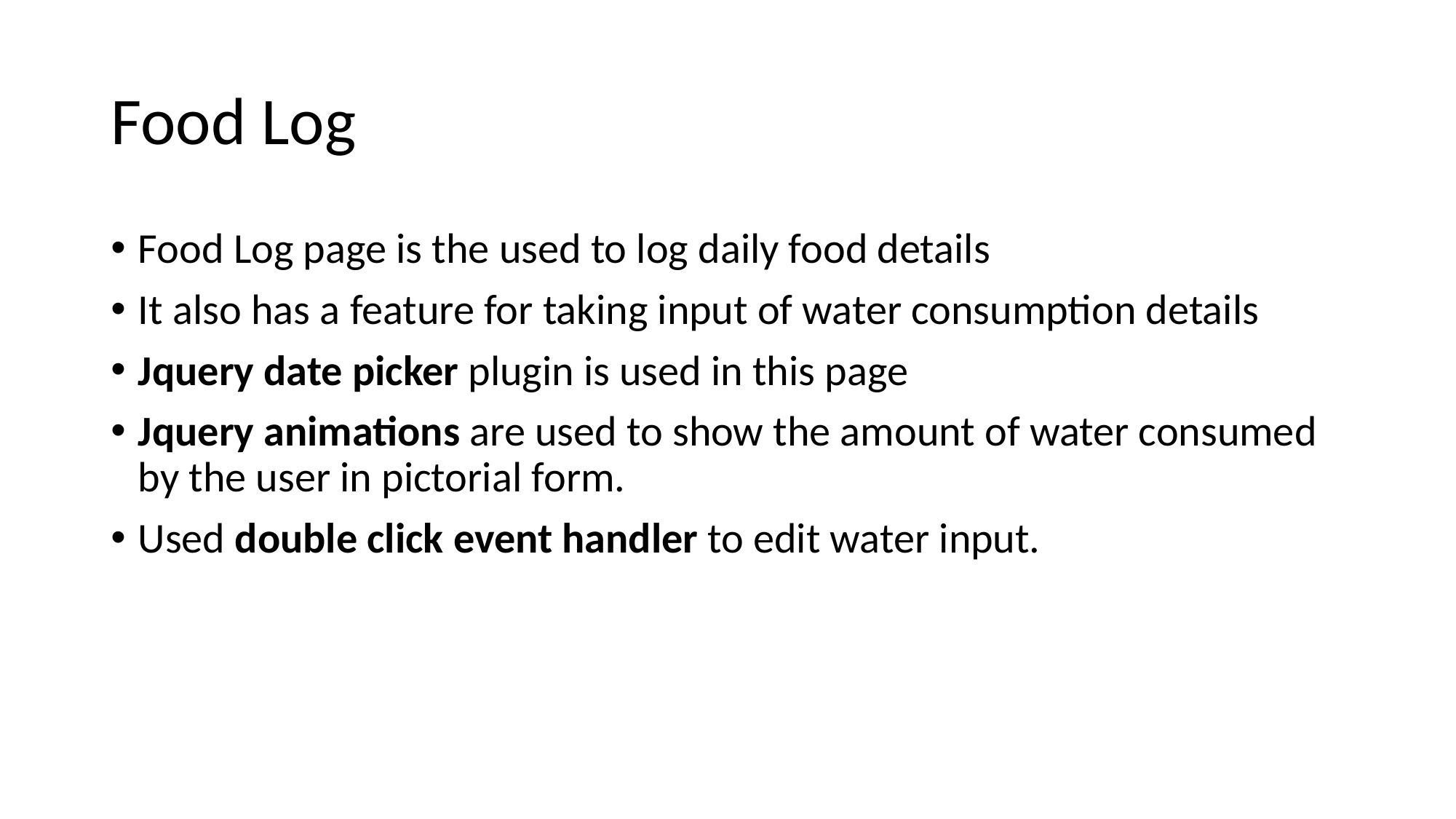

# Food Log
Food Log page is the used to log daily food details
It also has a feature for taking input of water consumption details
Jquery date picker plugin is used in this page
Jquery animations are used to show the amount of water consumed by the user in pictorial form.
Used double click event handler to edit water input.